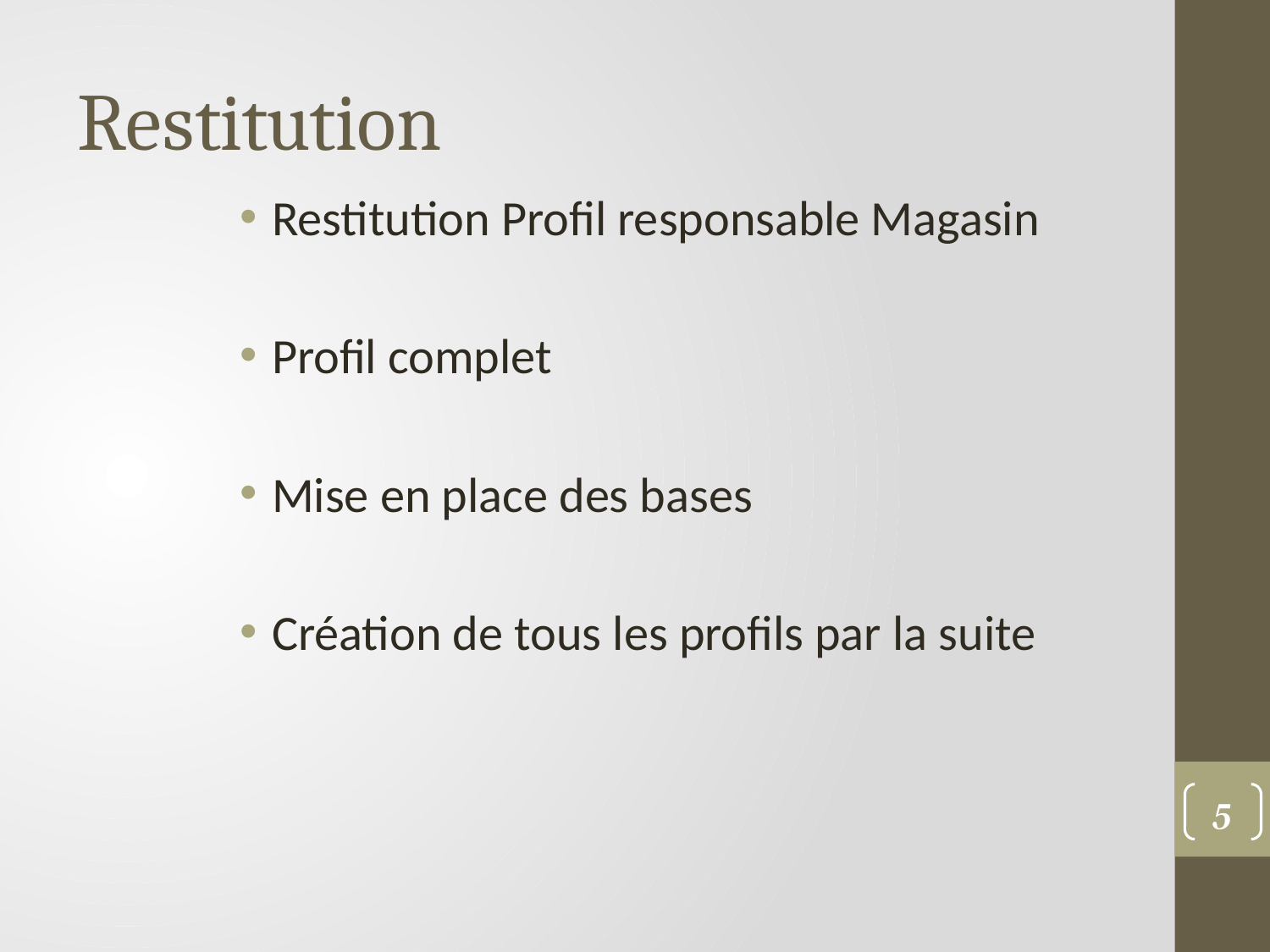

# Restitution
Restitution Profil responsable Magasin

Profil complet

Mise en place des bases

Création de tous les profils par la suite
5